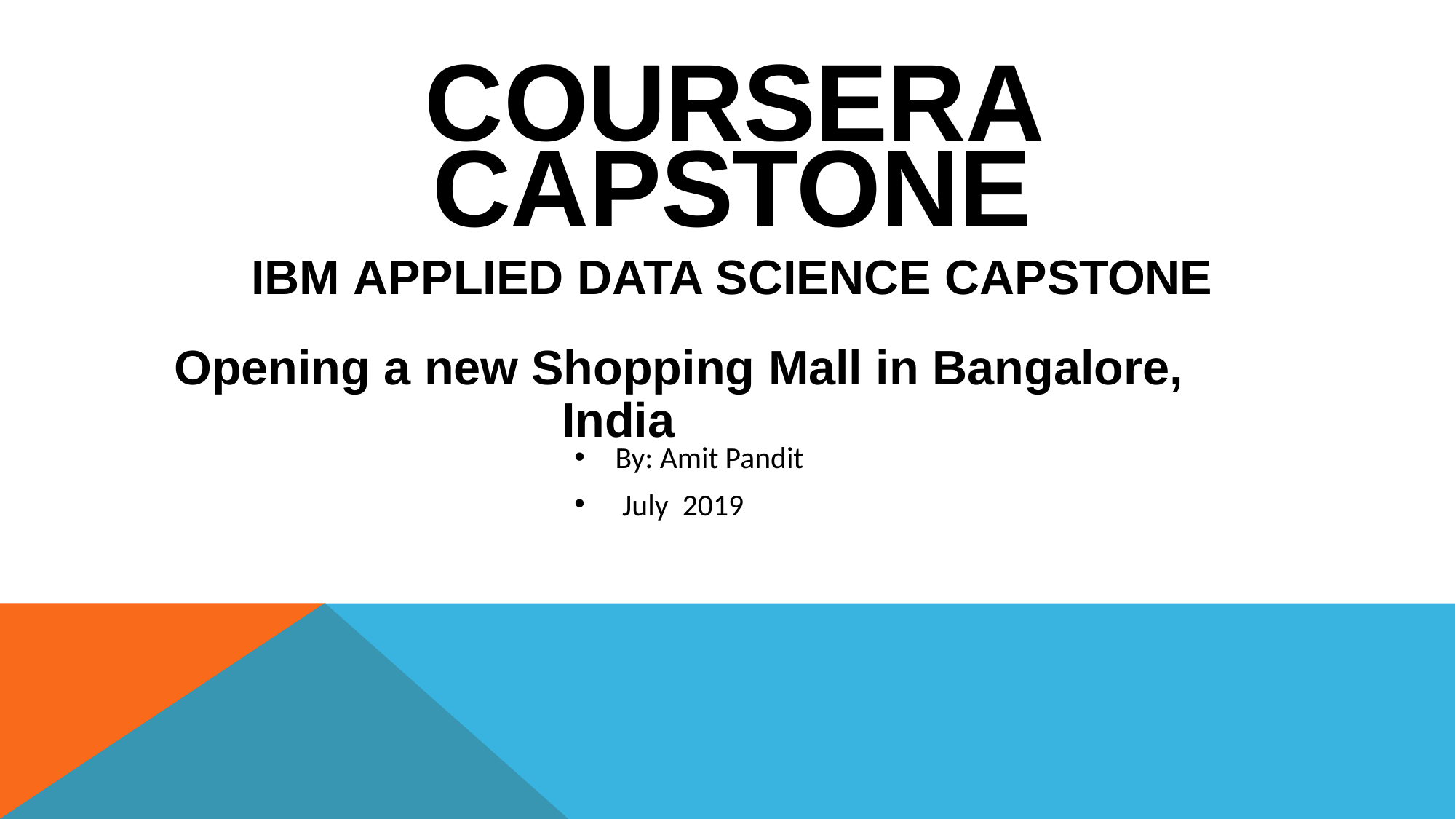

# COURSERA CAPSTONE
IBM Applied Data Science CapstoNe
Opening a new Shopping Mall in Bangalore, India
By: Amit Pandit
 July  2019